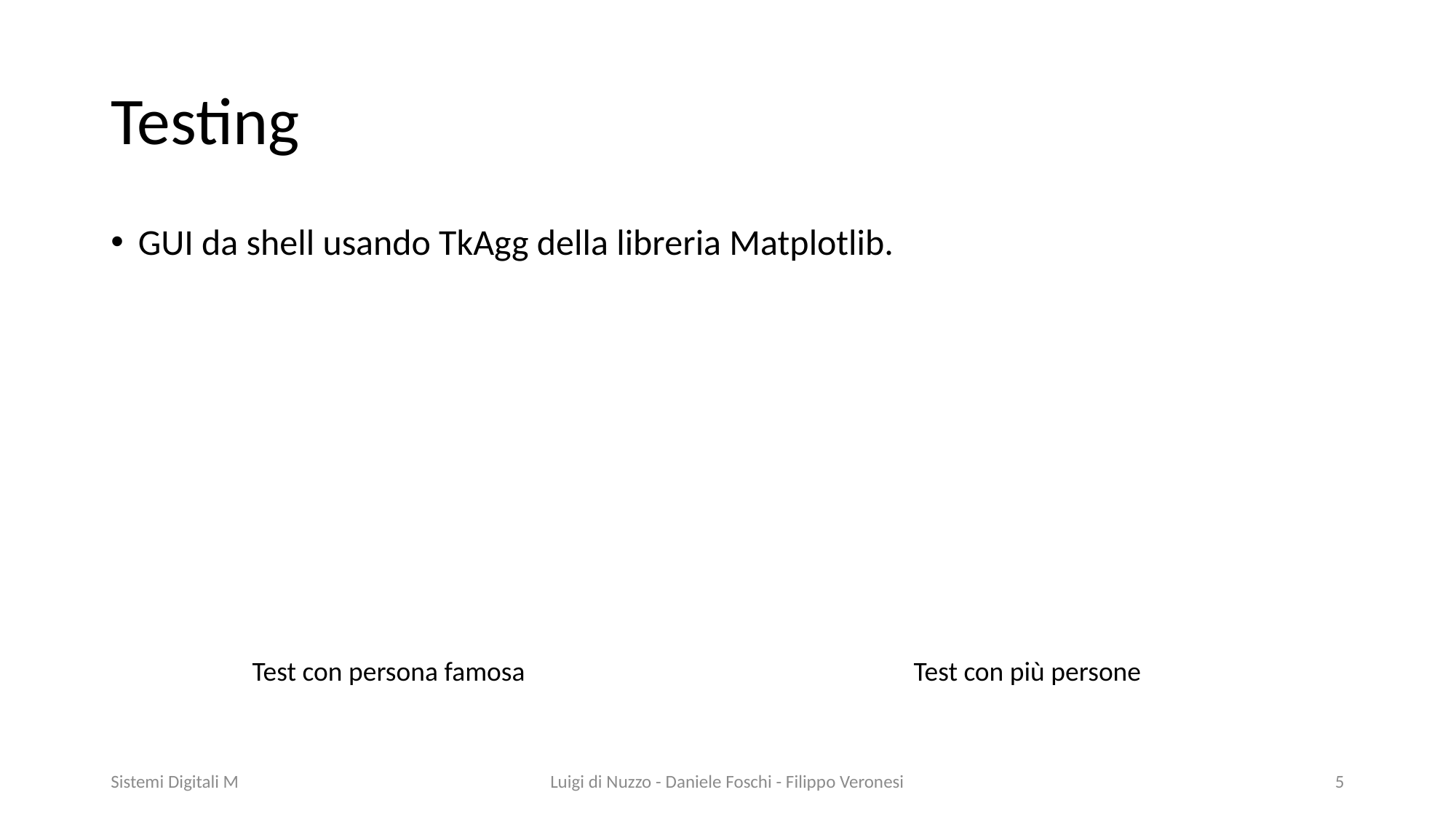

# Testing
GUI da shell usando TkAgg della libreria Matplotlib.
Test con persona famosa
Test con più persone
Sistemi Digitali M
Luigi di Nuzzo - Daniele Foschi - Filippo Veronesi
5